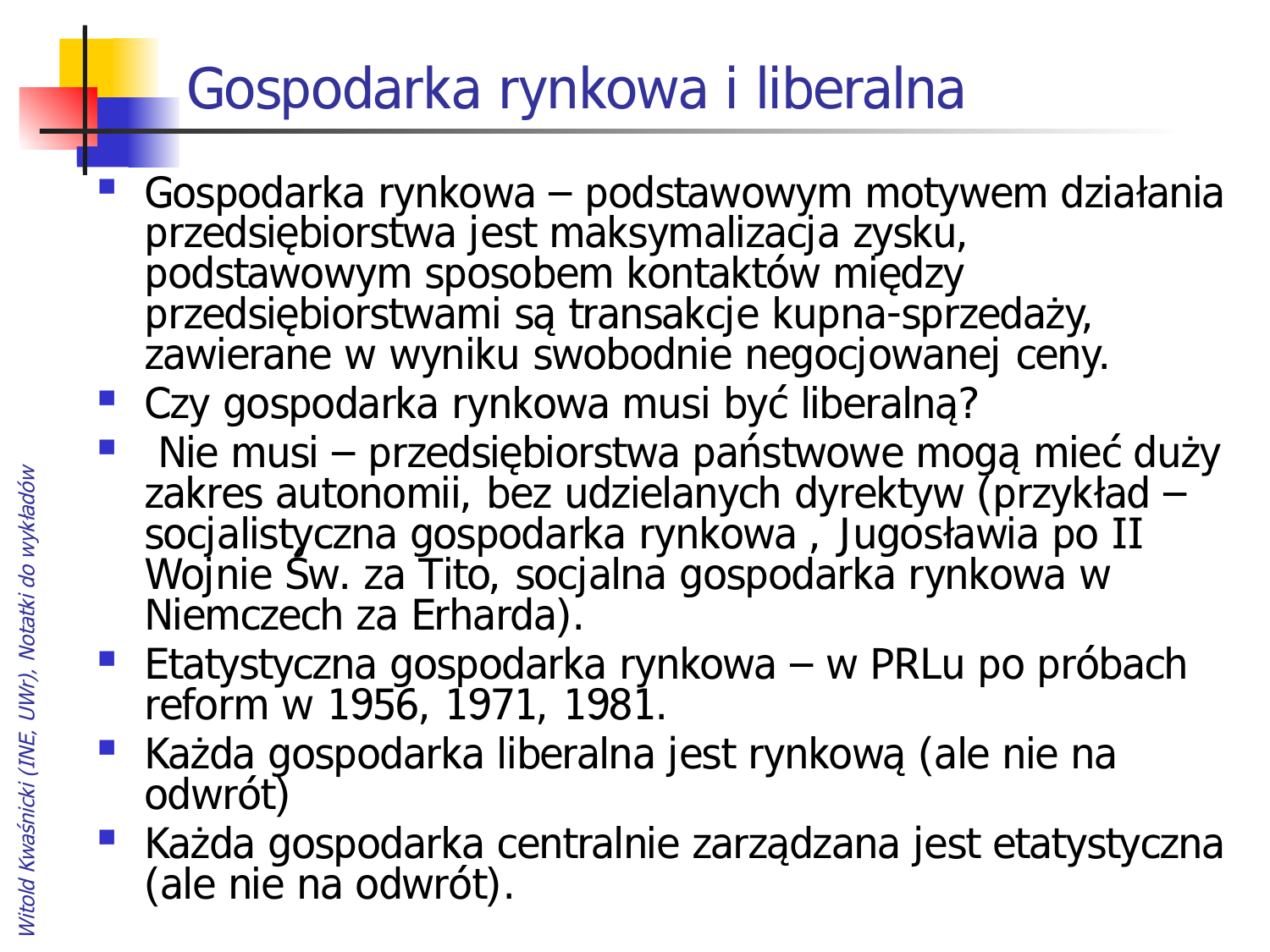

# Gospodarka rynkowa i liberalna
Gospodarka rynkowa – podstawowym motywem działania przedsiębiorstwa jest maksymalizacja zysku, podstawowym sposobem kontaktów między przedsiębiorstwami są transakcje kupna-sprzedaży, zawierane w wyniku swobodnie negocjowanej ceny.
Czy gospodarka rynkowa musi być liberalną?
 Nie musi – przedsiębiorstwa państwowe mogą mieć duży zakres autonomii, bez udzielanych dyrektyw (przykład – socjalistyczna gospodarka rynkowa , Jugosławia po II Wojnie Św. za Tito, socjalna gospodarka rynkowa w Niemczech za Erharda).
Etatystyczna gospodarka rynkowa – w PRLu po próbach reform w 1956, 1971, 1981.
Każda gospodarka liberalna jest rynkową (ale nie na odwrót)
Każda gospodarka centralnie zarządzana jest etatystyczna (ale nie na odwrót).
Witold Kwaśnicki (INE, UWr), Notatki do wykładów